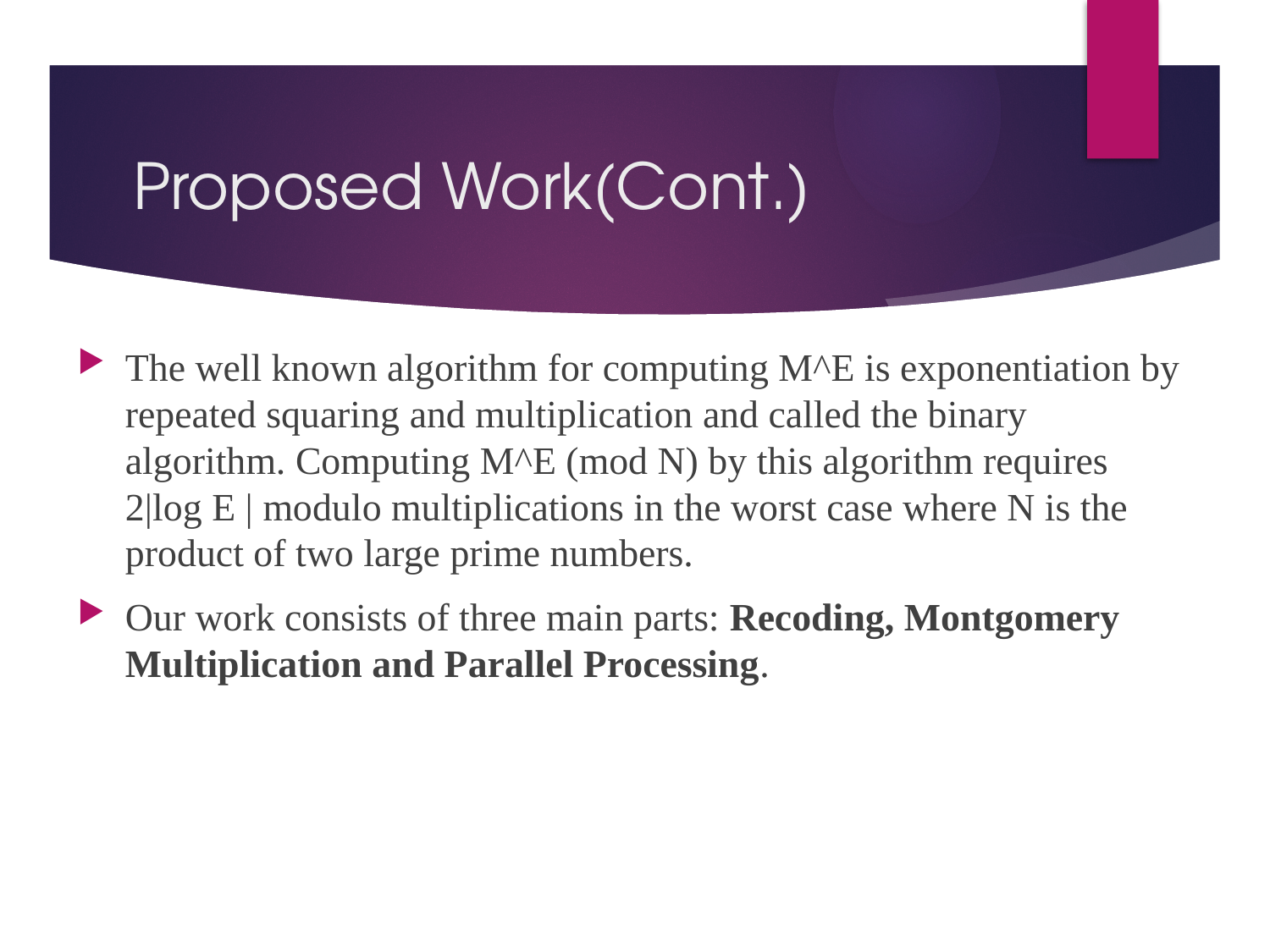

# Proposed Work(Cont.)
The well known algorithm for computing M^E is exponentiation by repeated squaring and multiplication and called the binary algorithm. Computing M^E (mod N) by this algorithm requires        2|log E | modulo multiplications in the worst case where N is the product of two large prime numbers.
Our work consists of three main parts: Recoding, Montgomery Multiplication and Parallel Processing.